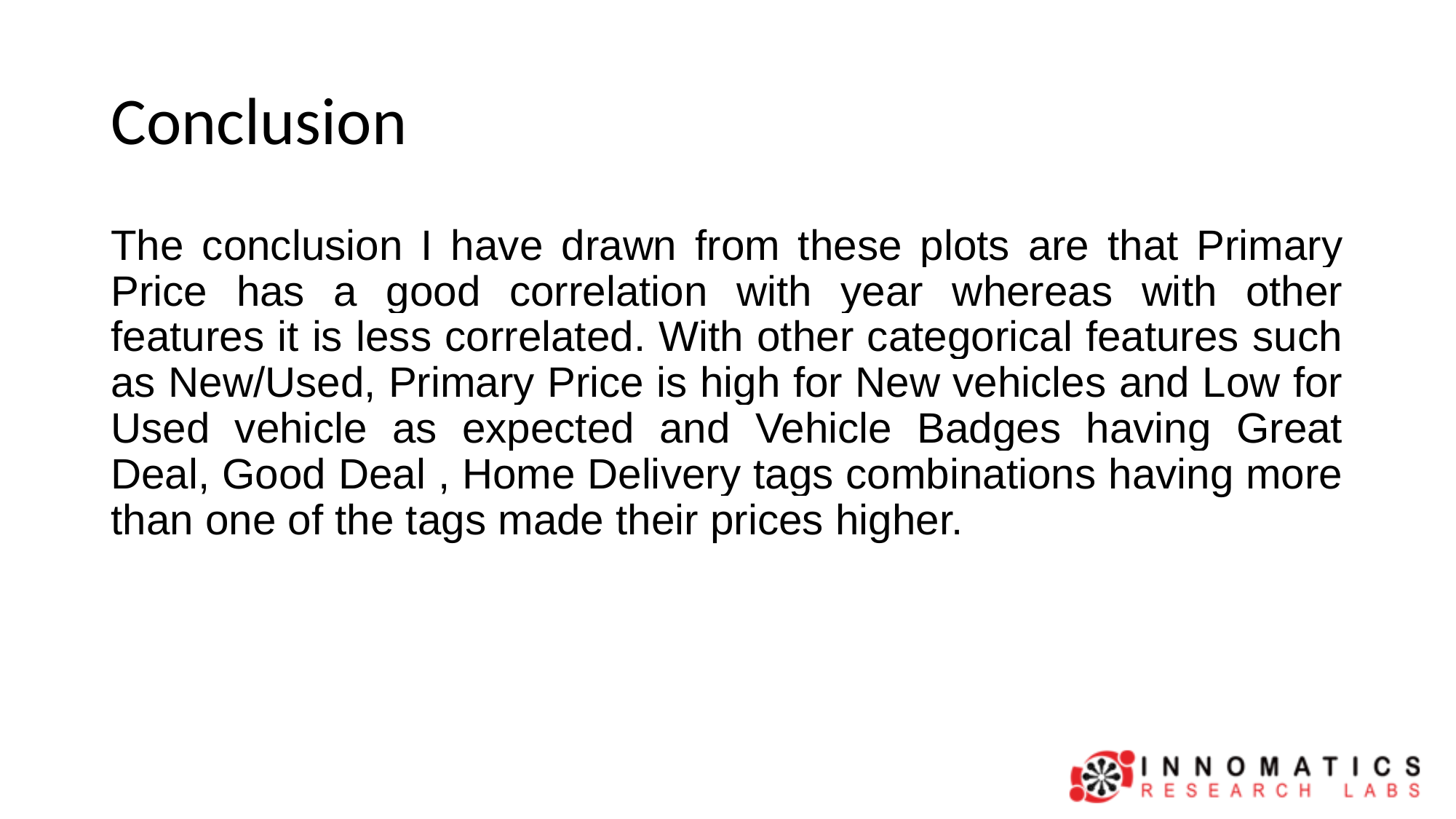

# Conclusion
The conclusion I have drawn from these plots are that Primary Price has a good correlation with year whereas with other features it is less correlated. With other categorical features such as New/Used, Primary Price is high for New vehicles and Low for Used vehicle as expected and Vehicle Badges having Great Deal, Good Deal , Home Delivery tags combinations having more than one of the tags made their prices higher.